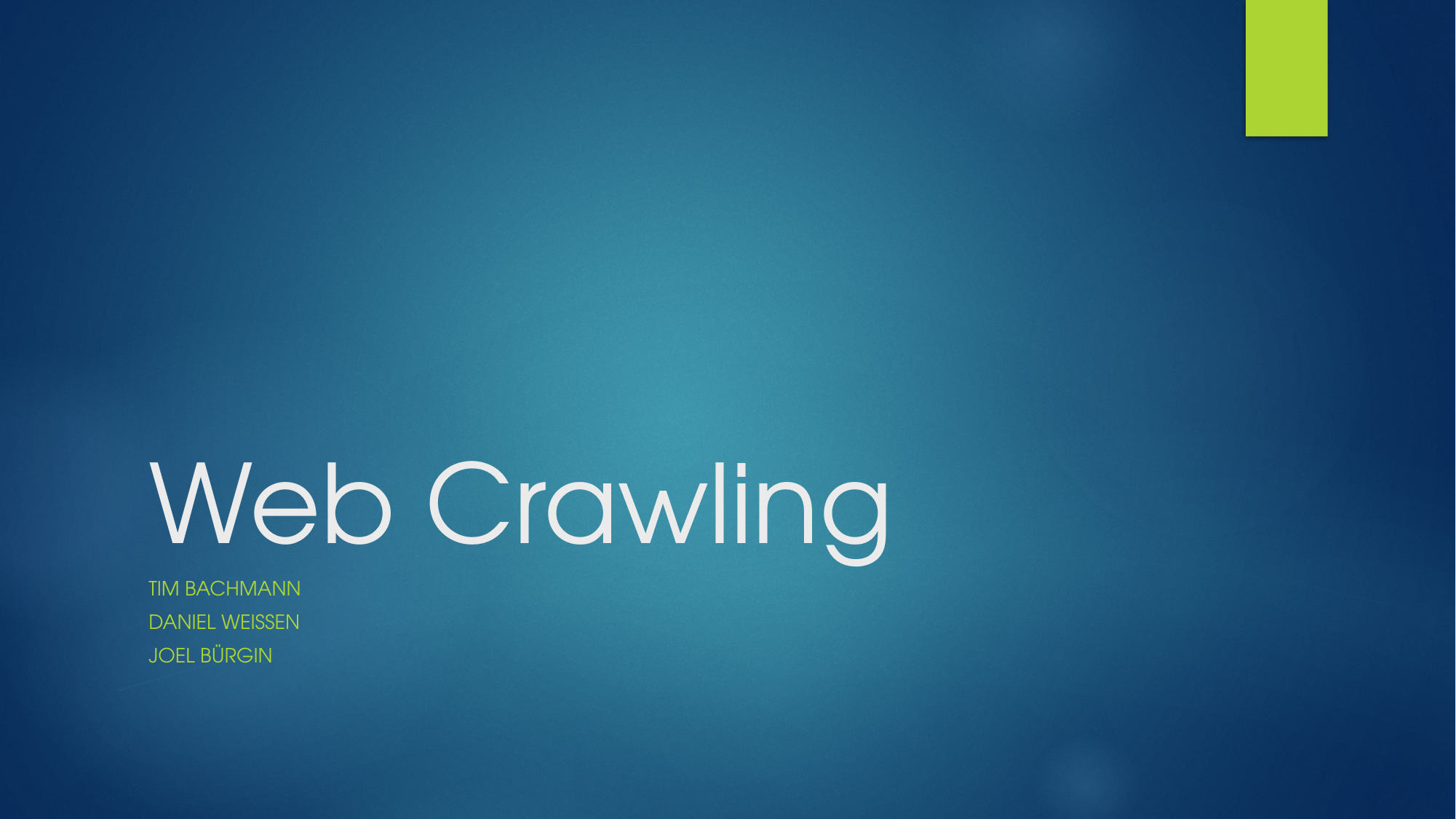

# Web Crawling
Tim Bachmann
Daniel Weissen
Joel Bürgin